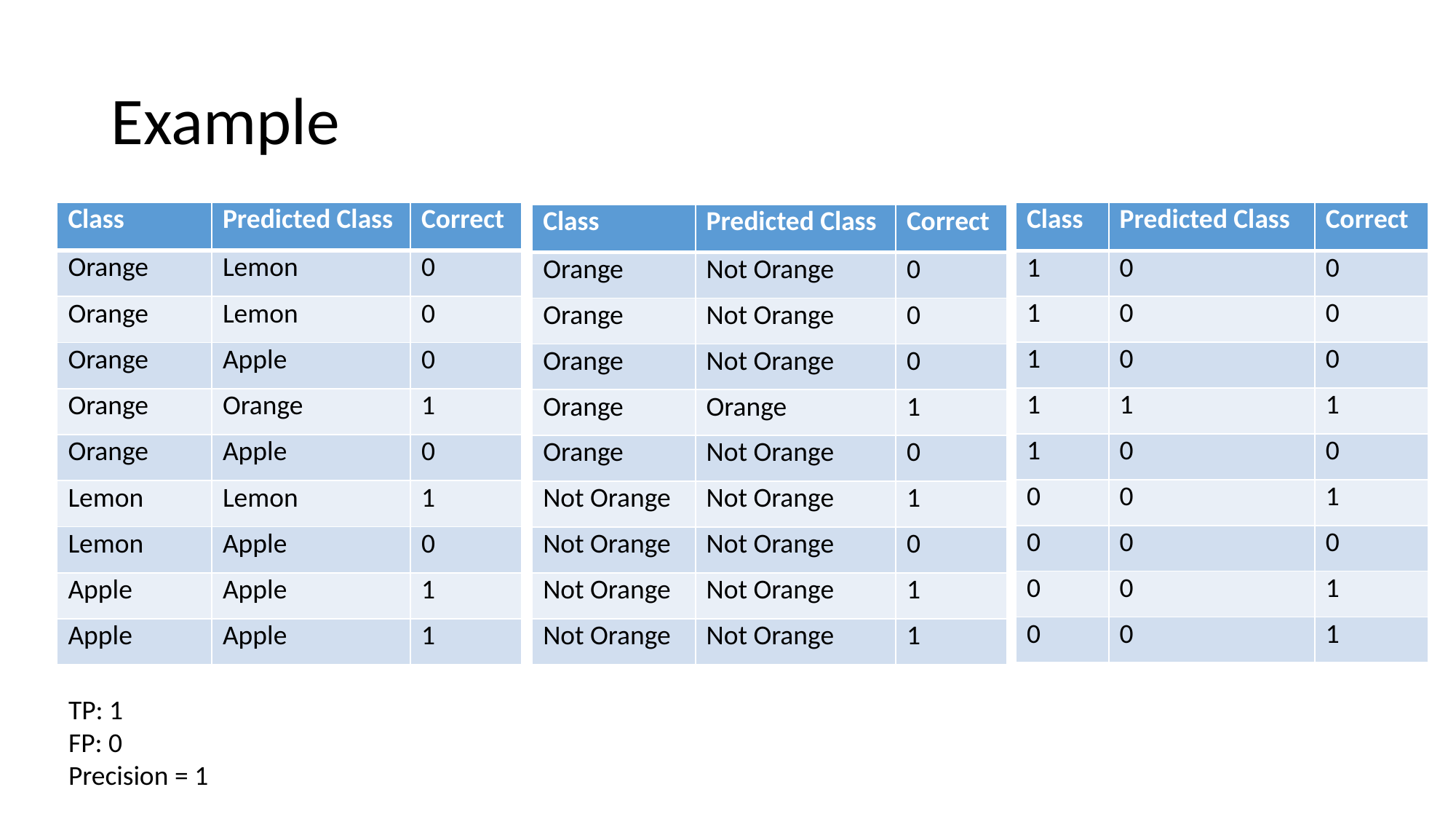

# Example
| Class | Predicted Class | Correct |
| --- | --- | --- |
| Orange | Lemon | 0 |
| Orange | Lemon | 0 |
| Orange | Apple | 0 |
| Orange | Orange | 1 |
| Orange | Apple | 0 |
| Lemon | Lemon | 1 |
| Lemon | Apple | 0 |
| Apple | Apple | 1 |
| Apple | Apple | 1 |
| Class​ | Predicted Class​ | Correct​ |
| --- | --- | --- |
| 1 | 0 | 0​ |
| 1​ | 0 | 0​ |
| 1 | 0 | 0​ |
| 1​ | 1 | 1​ |
| 1​ | 0 | 0​ |
| 0 | 0 | 1​ |
| 0 | 0 | 0​ |
| 0 | 0 | 1​ |
| 0 | 0 | 1​ |
| Class​ | Predicted Class​ | Correct​ |
| --- | --- | --- |
| Orange​ | Not Orange | 0​ |
| Orange​ | Not Orange | 0​ |
| Orange​ | Not Orange | 0​ |
| Orange​ | Orange​ | 1​ |
| Orange​ | Not Orange | 0​ |
| Not Orange | Not Orange | 1​ |
| Not Orange | Not Orange | 0​ |
| Not Orange | Not Orange | 1​ |
| Not Orange | Not Orange | 1​ |
TP: 1
FP: 0
Precision = 1